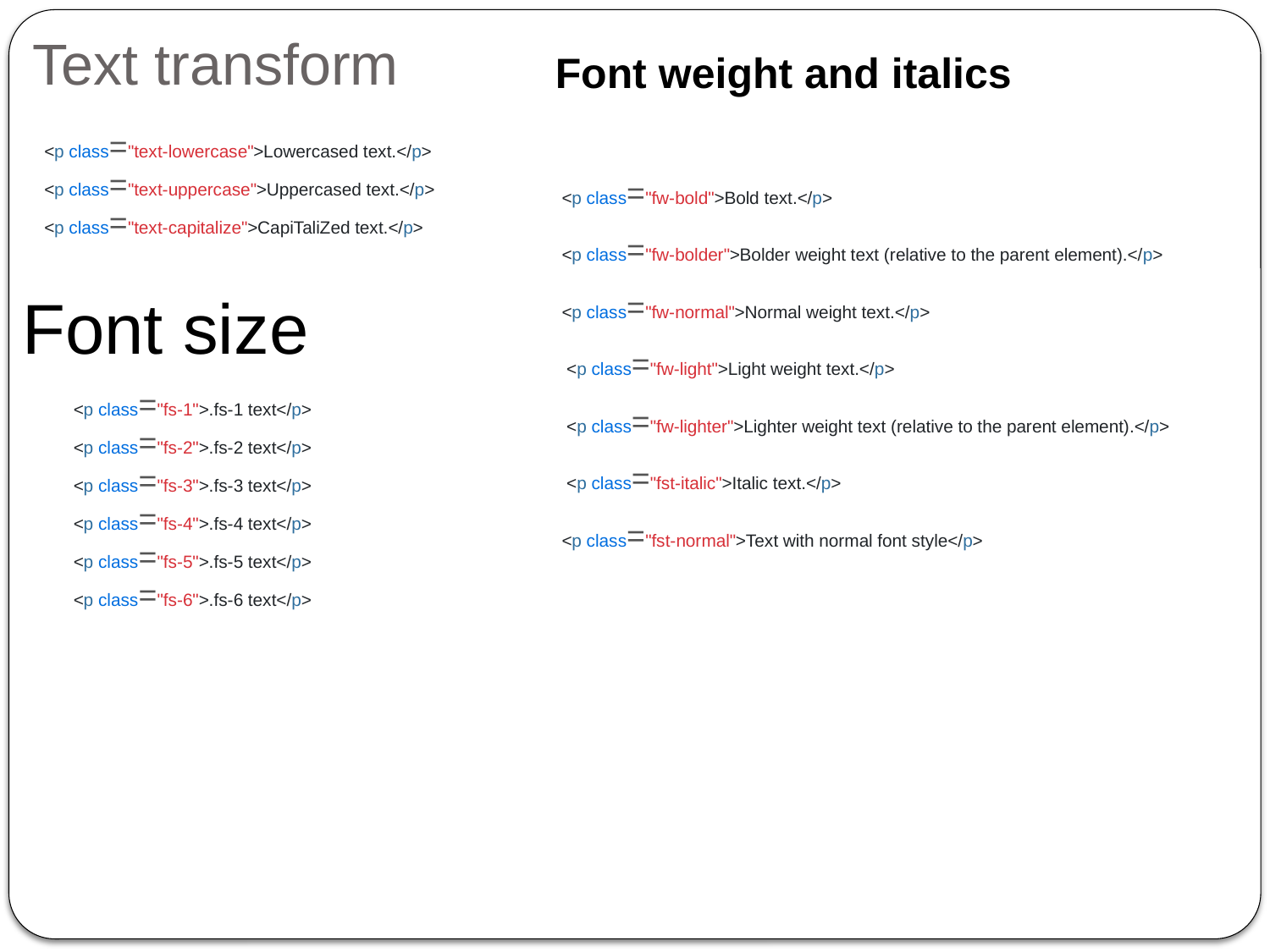

# Text transform
Font weight and italics
<p class="text-lowercase">Lowercased text.</p>
<p class="text-uppercase">Uppercased text.</p>
<p class="text-capitalize">CapiTaliZed text.</p>
<p class="fw-bold">Bold text.</p>
<p class="fw-bolder">Bolder weight text (relative to the parent element).</p>
<p class="fw-normal">Normal weight text.</p>
 <p class="fw-light">Light weight text.</p>
 <p class="fw-lighter">Lighter weight text (relative to the parent element).</p>
 <p class="fst-italic">Italic text.</p>
<p class="fst-normal">Text with normal font style</p>
Font size
<p class="fs-1">.fs-1 text</p>
<p class="fs-2">.fs-2 text</p>
<p class="fs-3">.fs-3 text</p>
<p class="fs-4">.fs-4 text</p>
<p class="fs-5">.fs-5 text</p>
<p class="fs-6">.fs-6 text</p>